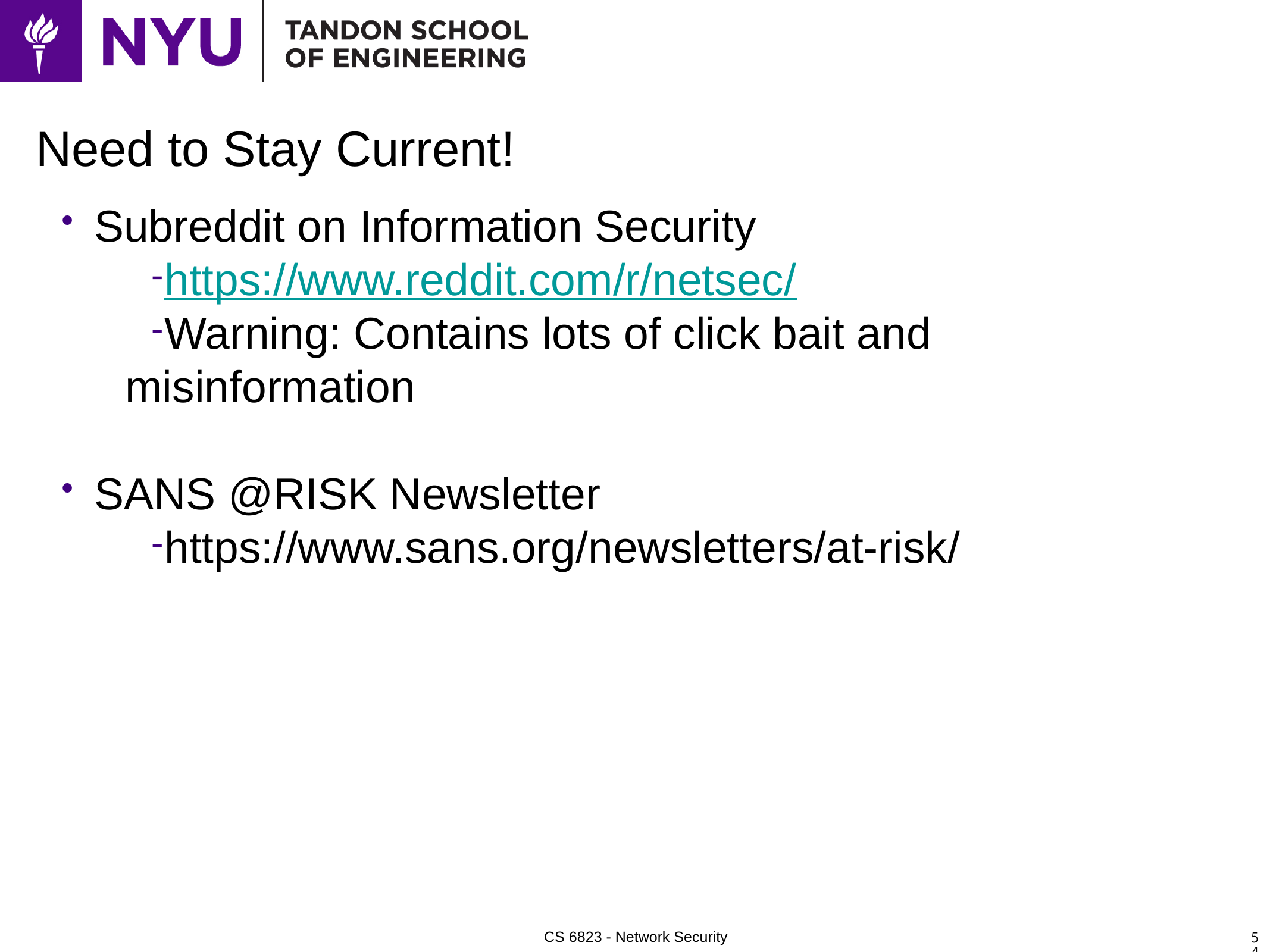

# Need to Stay Current!
Subreddit on Information Security
https://www.reddit.com/r/netsec/
Warning: Contains lots of click bait and misinformation

SANS @RISK Newsletter
https://www.sans.org/newsletters/at-risk/
54